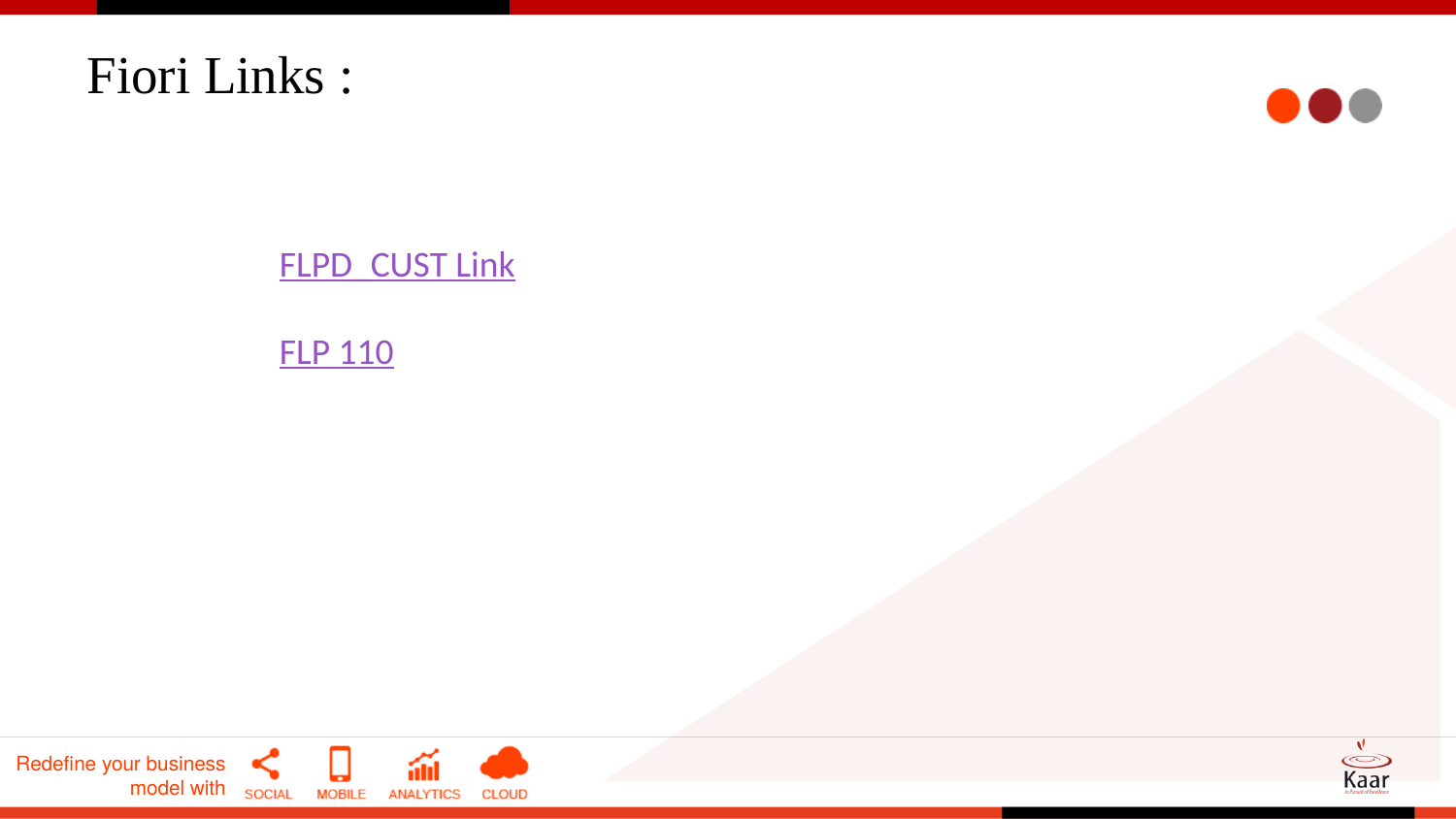

# Fiori Links :
FLPD_CUST Link

FLP 110